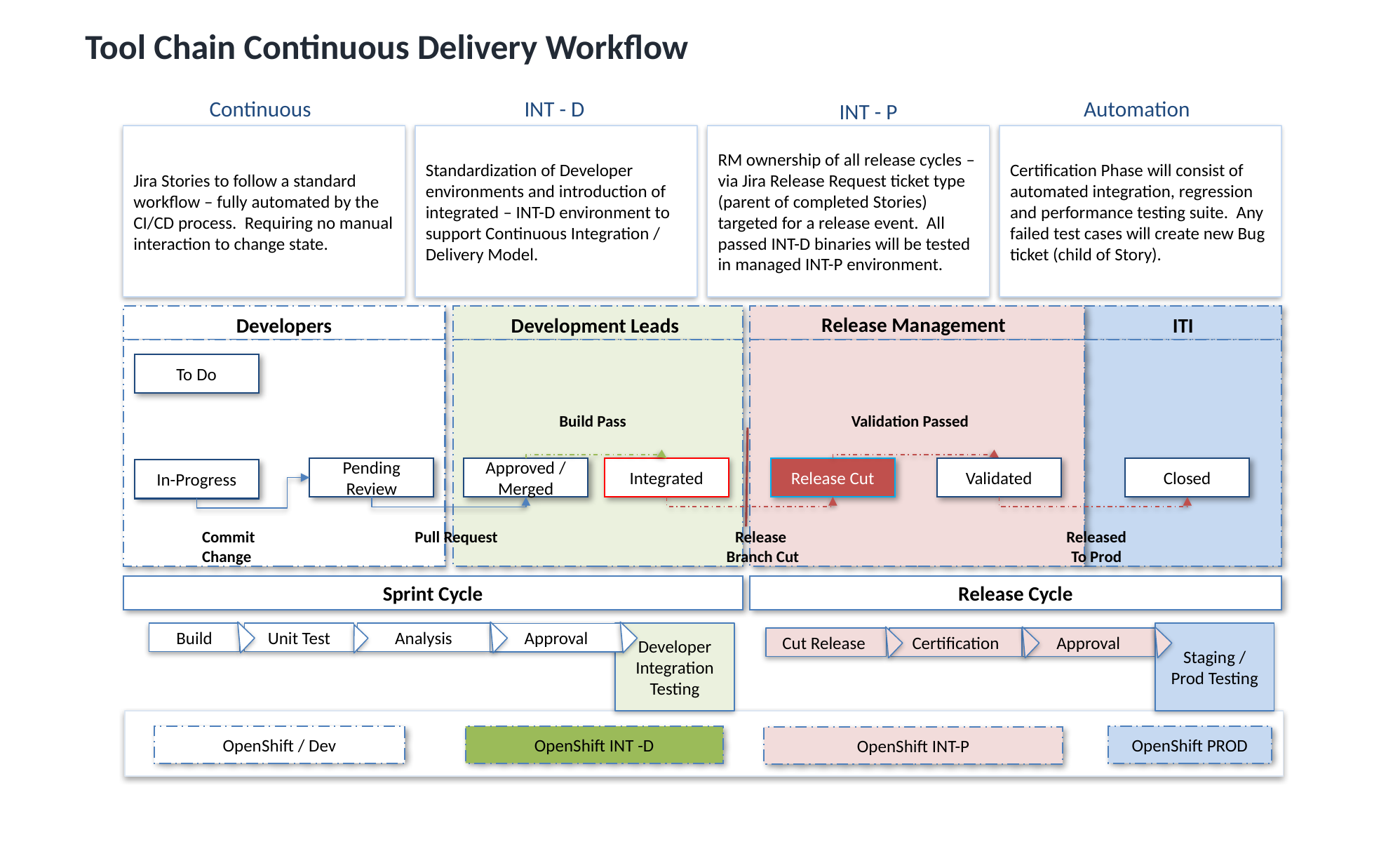

Tool Chain Continuous Delivery Workflow
Continuous
INT - D
Automation
INT - P
Jira Stories to follow a standard workflow – fully automated by the CI/CD process.  Requiring no manual interaction to change state.
Standardization of Developer environments and introduction of integrated – INT-D environment to support Continuous Integration / Delivery Model.
RM ownership of all release cycles – via Jira Release Request ticket type (parent of completed Stories) targeted for a release event.  All passed INT-D binaries will be tested in managed INT-P environment.
Certification Phase will consist of automated integration, regression and performance testing suite.  Any failed test cases will create new Bug ticket (child of Story).

Release Management
Development Leads
Developers
ITI

To Do
Build Pass
Validation Passed
Pending Review
Approved / Merged
Integrated
Release Cut
Validated
Closed
In-Progress
Commit
Change
Pull Request
Release
 Branch Cut
Released
To Prod
Sprint Cycle
Release Cycle
Developer Integration Testing
Staging / Prod Testing
Analysis

Unit Test

Build

Approval

Certification
Approval
Cut Release

OpenShift / Dev
OpenShift INT -D
OpenShift PROD
OpenShift INT-P